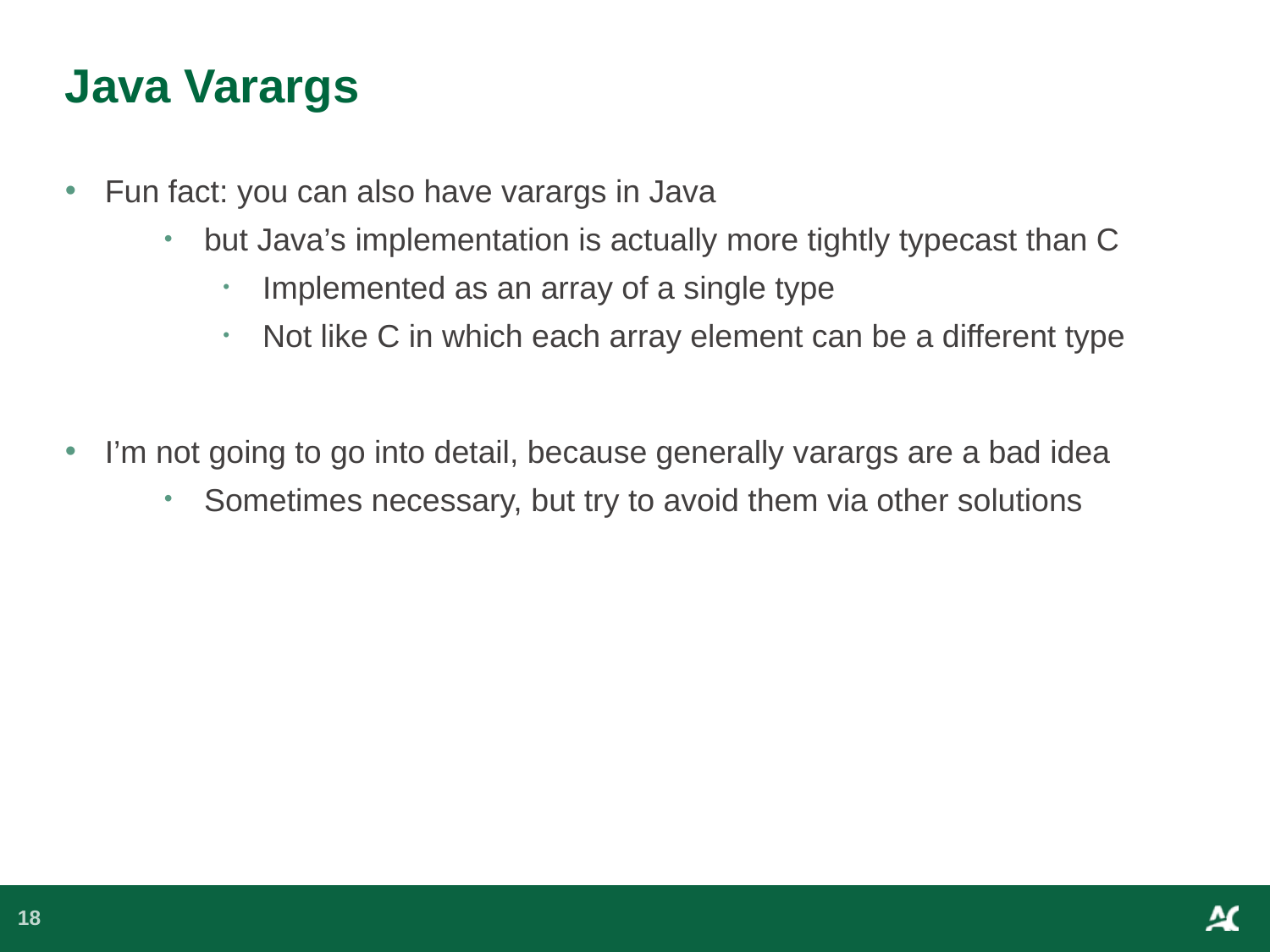

# Java Varargs
Fun fact: you can also have varargs in Java
but Java’s implementation is actually more tightly typecast than C
Implemented as an array of a single type
Not like C in which each array element can be a different type

I’m not going to go into detail, because generally varargs are a bad idea
Sometimes necessary, but try to avoid them via other solutions
18